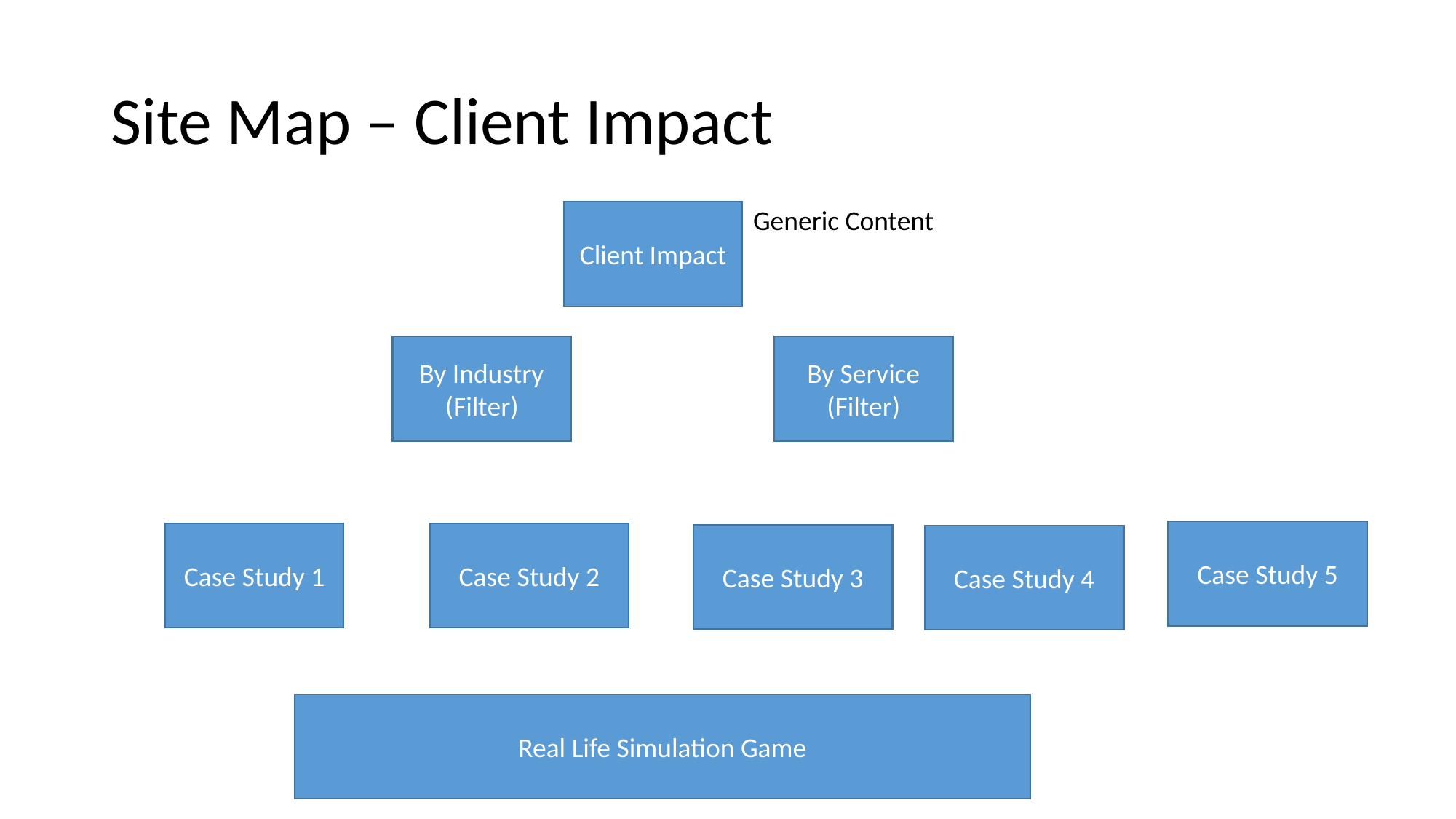

# Site Map – Client Impact
Generic Content
Client Impact
By Service (Filter)
By Industry (Filter)
Case Study 5
Case Study 2
Case Study 1
Case Study 3
Case Study 4
Real Life Simulation Game